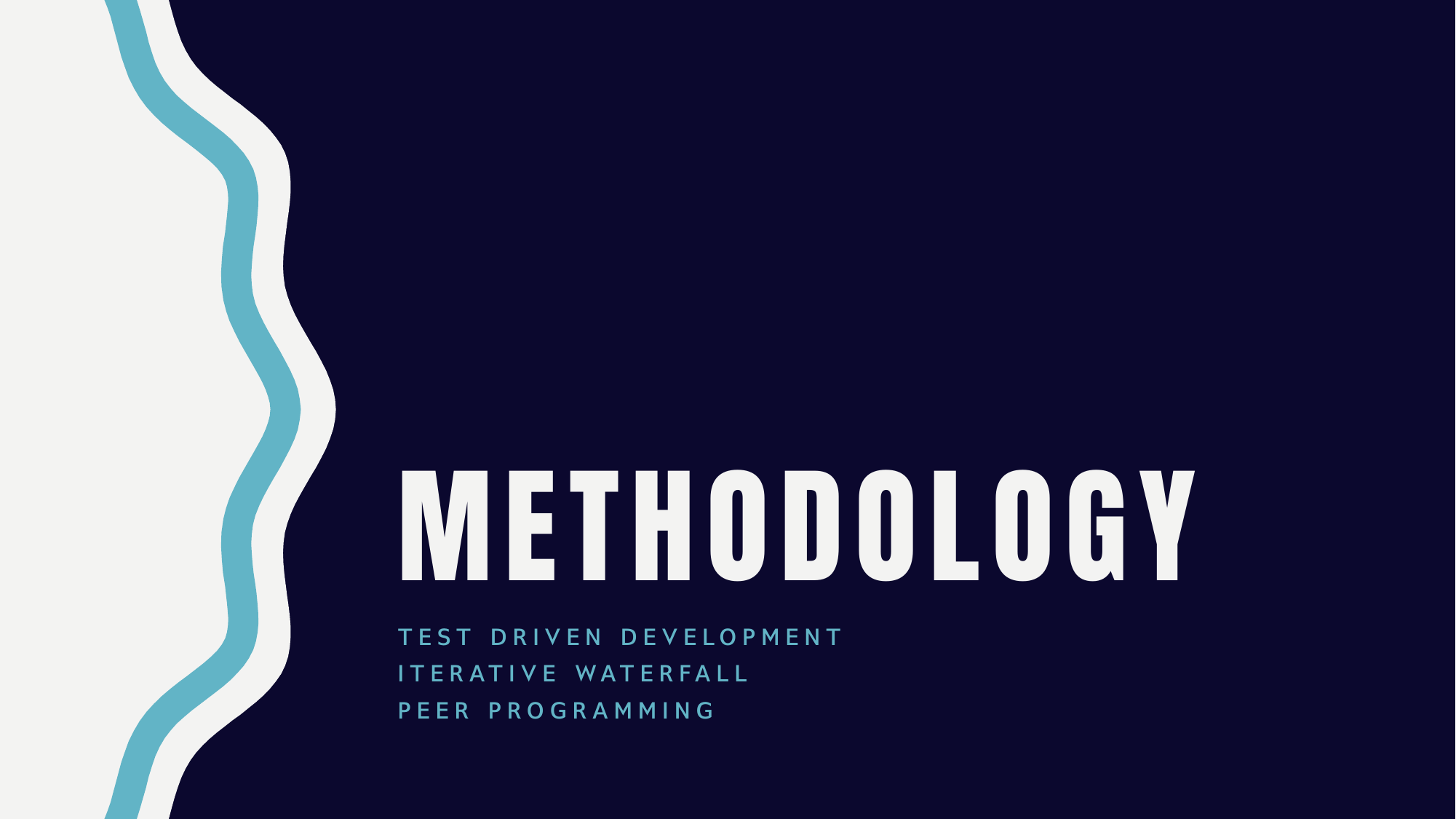

# Methodology
Test driven development
Iterative Waterfall
Peer Programming